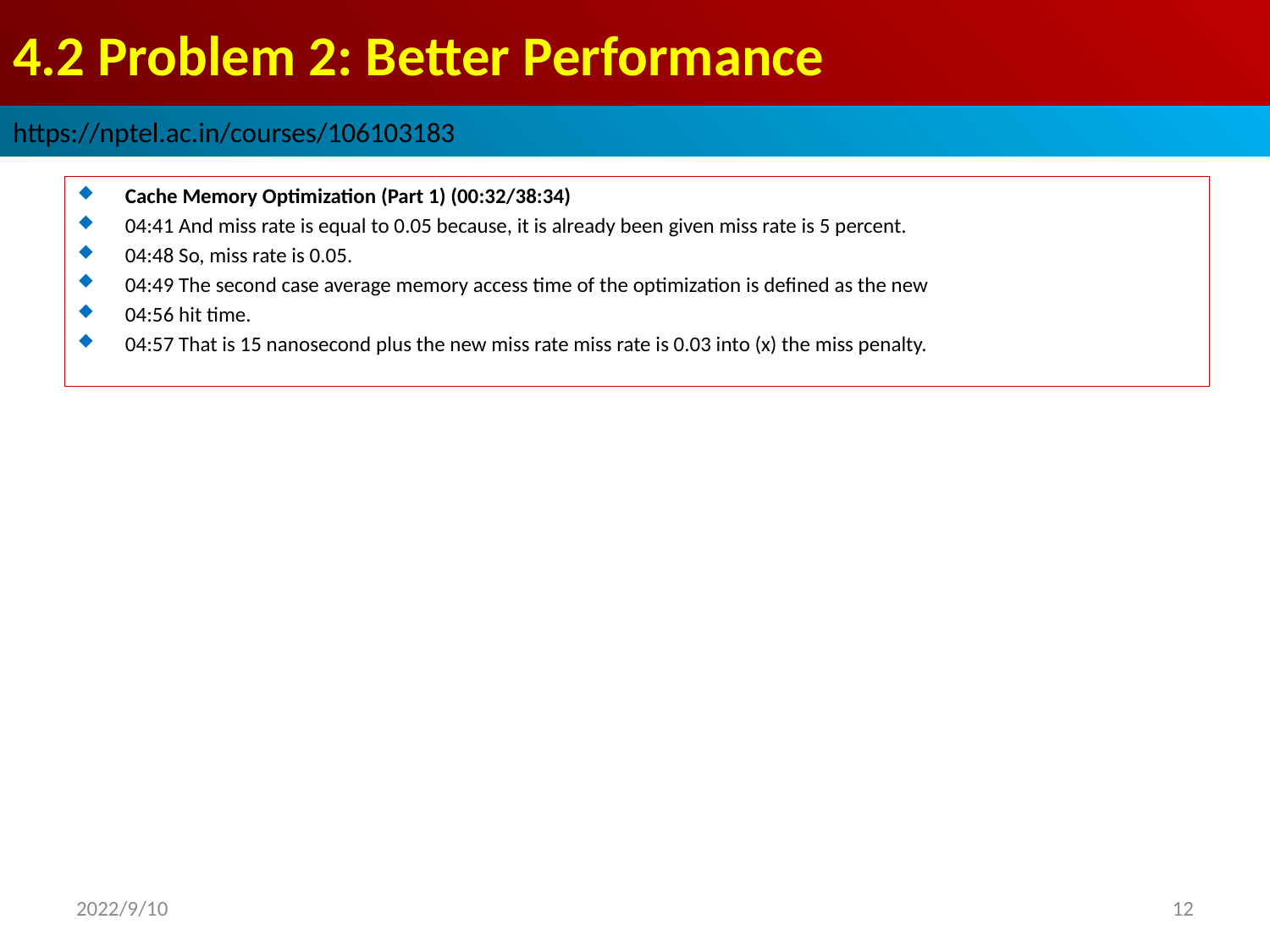

# 4.2 Problem 2: Better Performance
https://nptel.ac.in/courses/106103183
Cache Memory Optimization (Part 1) (00:32/38:34)
04:41 And miss rate is equal to 0.05 because, it is already been given miss rate is 5 percent.
04:48 So, miss rate is 0.05.
04:49 The second case average memory access time of the optimization is defined as the new
04:56 hit time.
04:57 That is 15 nanosecond plus the new miss rate miss rate is 0.03 into (x) the miss penalty.
2022/9/10
12